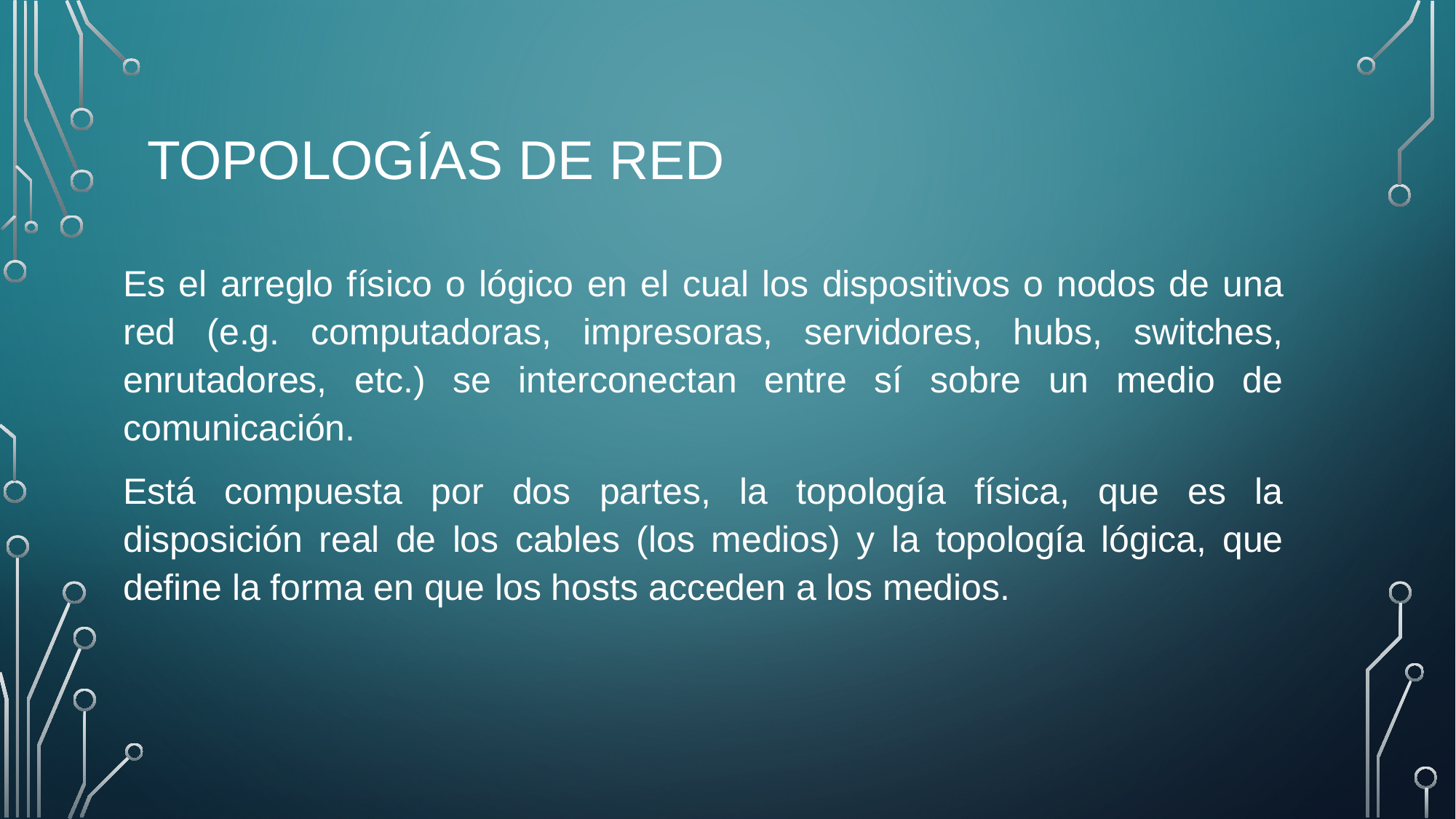

# Topologías de red
Es el arreglo físico o lógico en el cual los dispositivos o nodos de una red (e.g. computadoras, impresoras, servidores, hubs, switches, enrutadores, etc.) se interconectan entre sí sobre un medio de comunicación.
Está compuesta por dos partes, la topología física, que es la disposición real de los cables (los medios) y la topología lógica, que define la forma en que los hosts acceden a los medios.